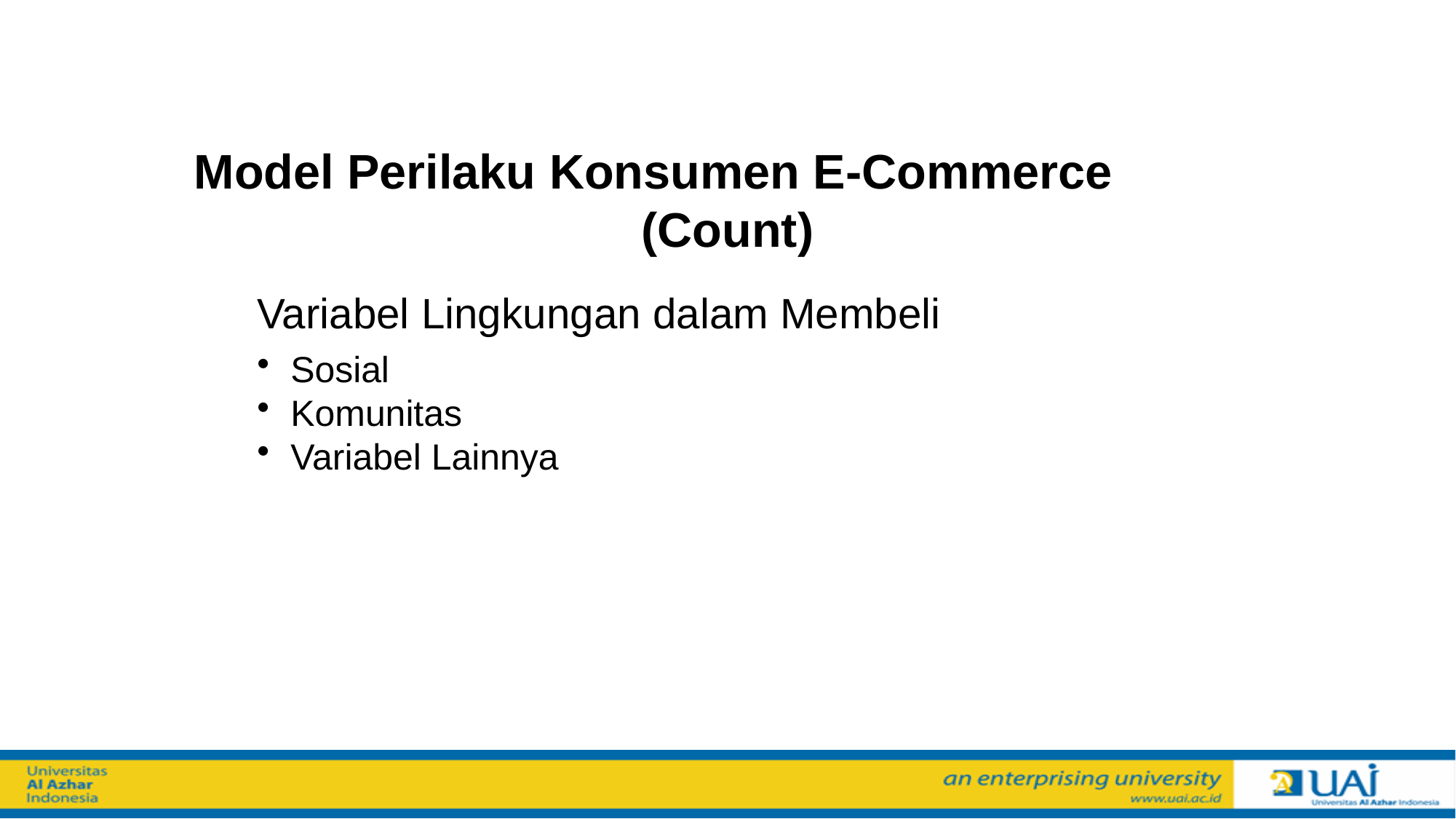

Model Perilaku Konsumen E-Commerce            (Count)
Variabel Lingkungan dalam Membeli
Sosial
Komunitas
Variabel Lainnya